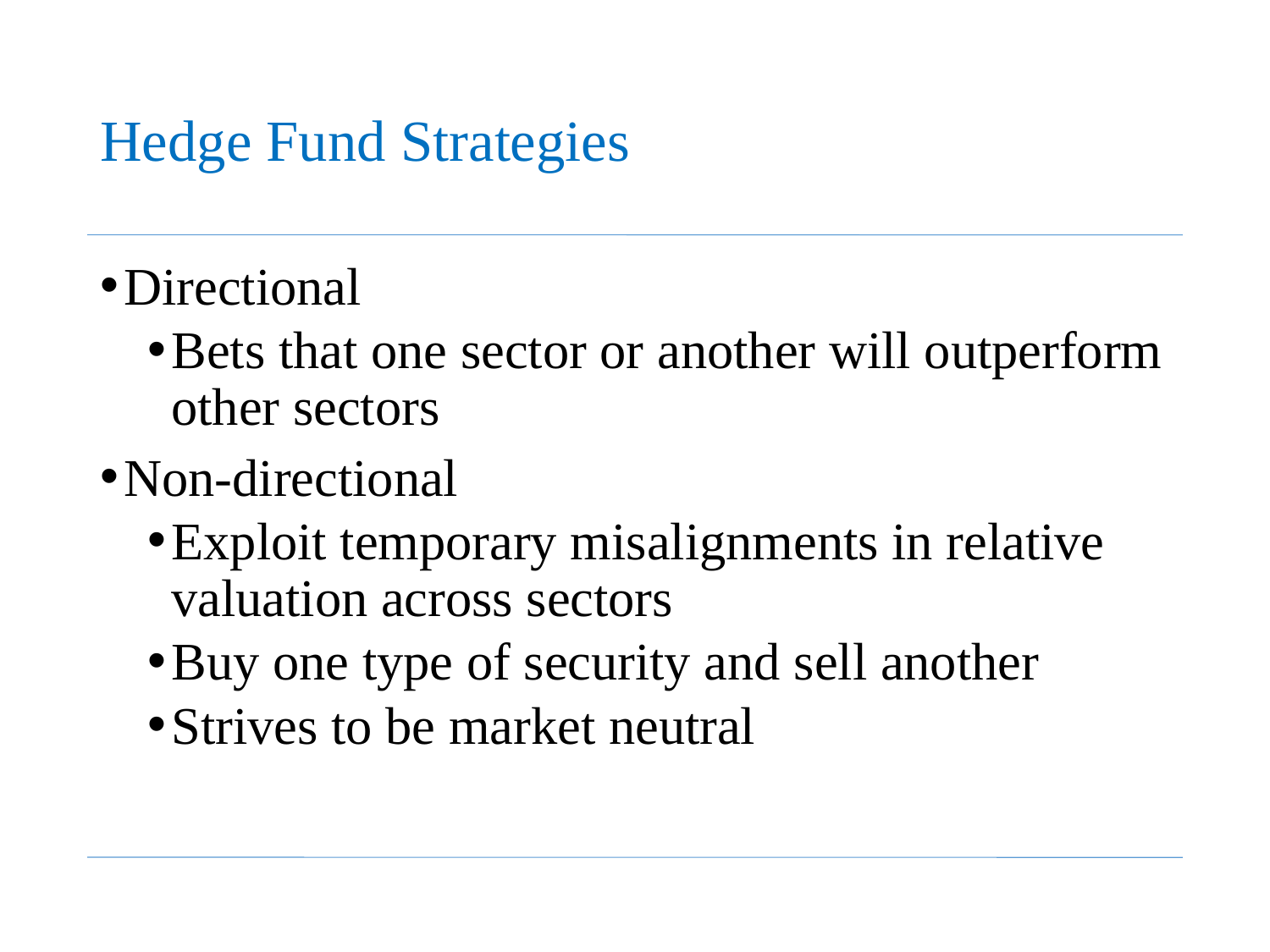

# Hedge Fund Strategies
Directional
Bets that one sector or another will outperform other sectors
Non-directional
Exploit temporary misalignments in relative valuation across sectors
Buy one type of security and sell another
Strives to be market neutral